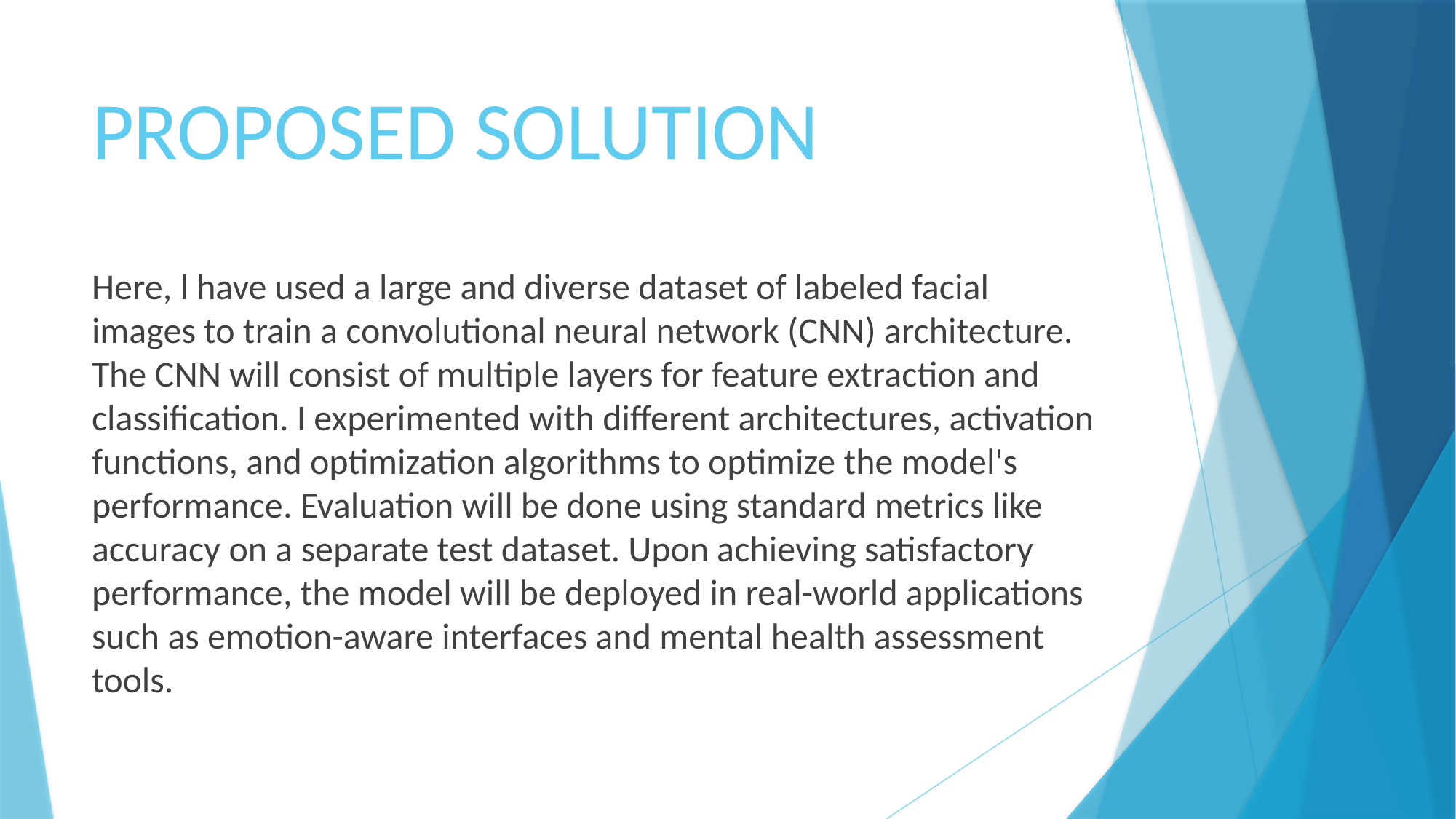

# PROPOSED SOLUTION
Here, l have used a large and diverse dataset of labeled facial images to train a convolutional neural network (CNN) architecture. The CNN will consist of multiple layers for feature extraction and classification. I experimented with different architectures, activation functions, and optimization algorithms to optimize the model's performance. Evaluation will be done using standard metrics like accuracy on a separate test dataset. Upon achieving satisfactory performance, the model will be deployed in real-world applications such as emotion-aware interfaces and mental health assessment tools.